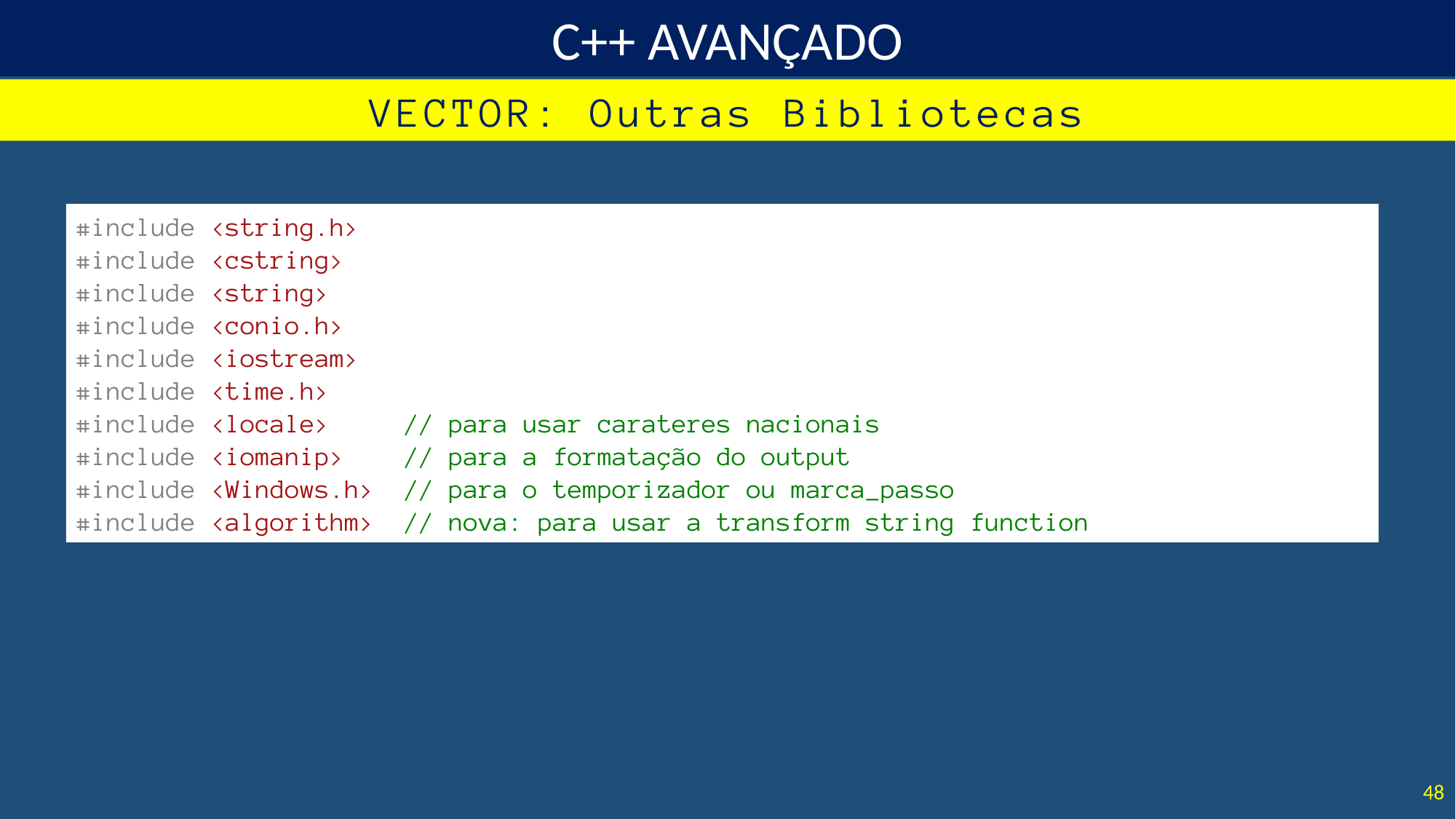

VECTOR: Outras Bibliotecas
#include <string.h>
#include <cstring>
#include <string>
#include <conio.h>
#include <iostream>
#include <time.h>
#include <locale>	// para usar carateres nacionais
#include <iomanip>	// para a formatação do output
#include <Windows.h>	// para o temporizador ou marca_passo
#include <algorithm>	// nova: para usar a transform string function